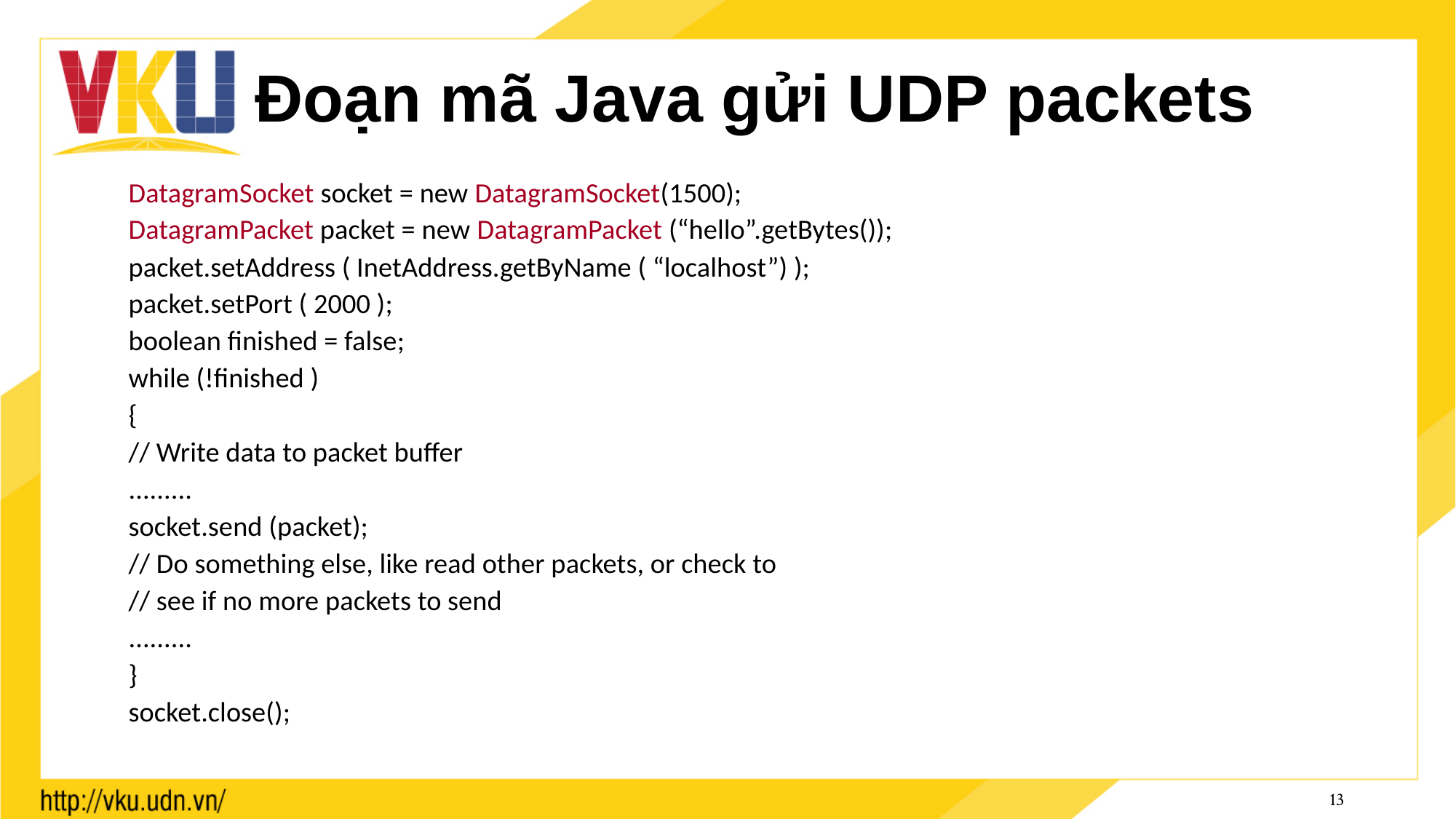

# Đoạn mã Java gửi UDP packets
DatagramSocket socket = new DatagramSocket(1500);
DatagramPacket packet = new DatagramPacket (“hello”.getBytes());
packet.setAddress ( InetAddress.getByName ( “localhost”) );
packet.setPort ( 2000 );
boolean finished = false;
while (!finished )
{
// Write data to packet buffer
.........
socket.send (packet);
// Do something else, like read other packets, or check to
// see if no more packets to send
.........
}
socket.close();
13